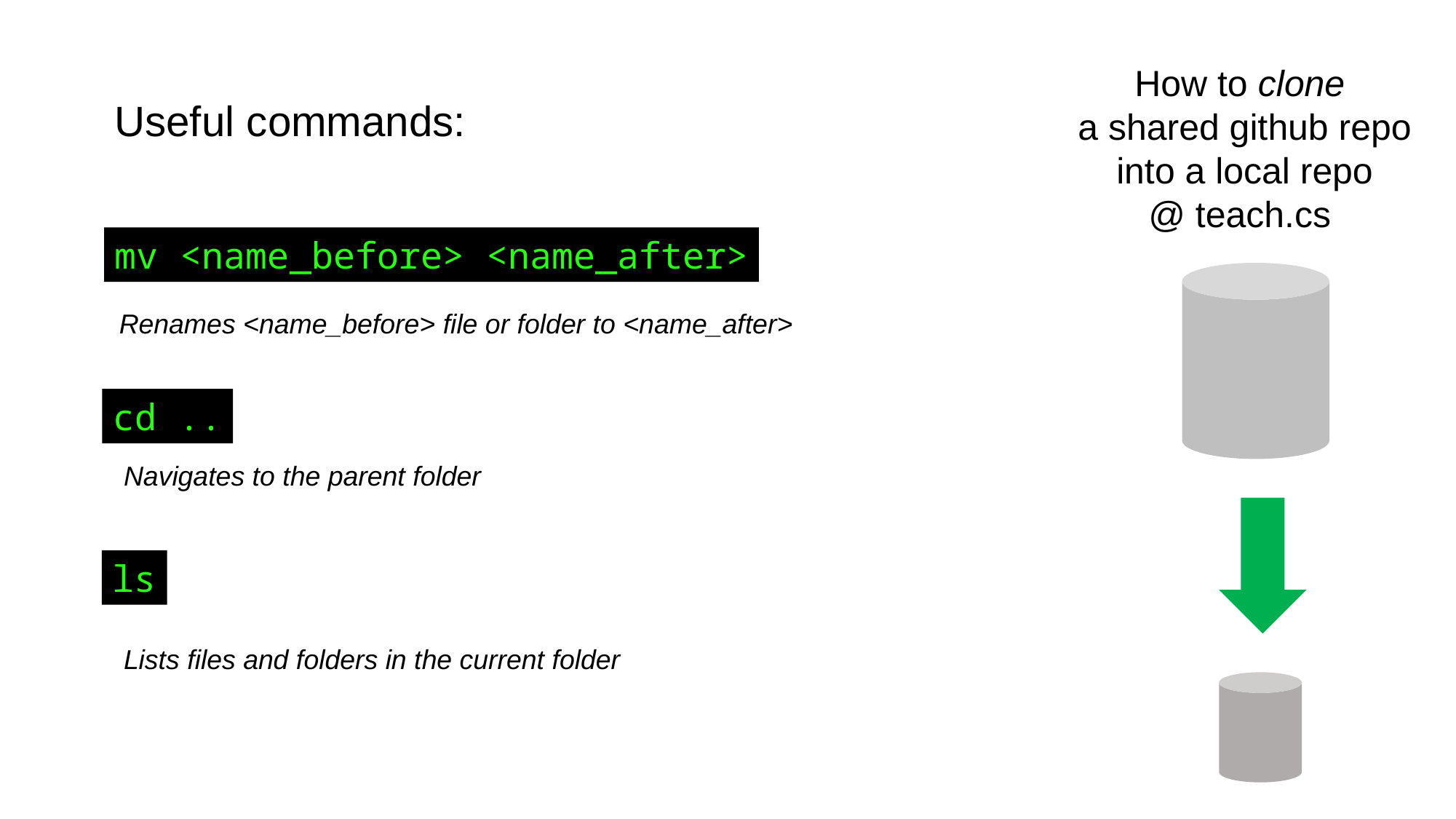

How to clone
a shared github repo
 into a local repo
@ teach.cs
Useful commands:
mv <name_before> <name_after>

Renames <name_before> file or folder to <name_after>
cd ..
Navigates to the parent folder

ls
Lists files and folders in the current folder